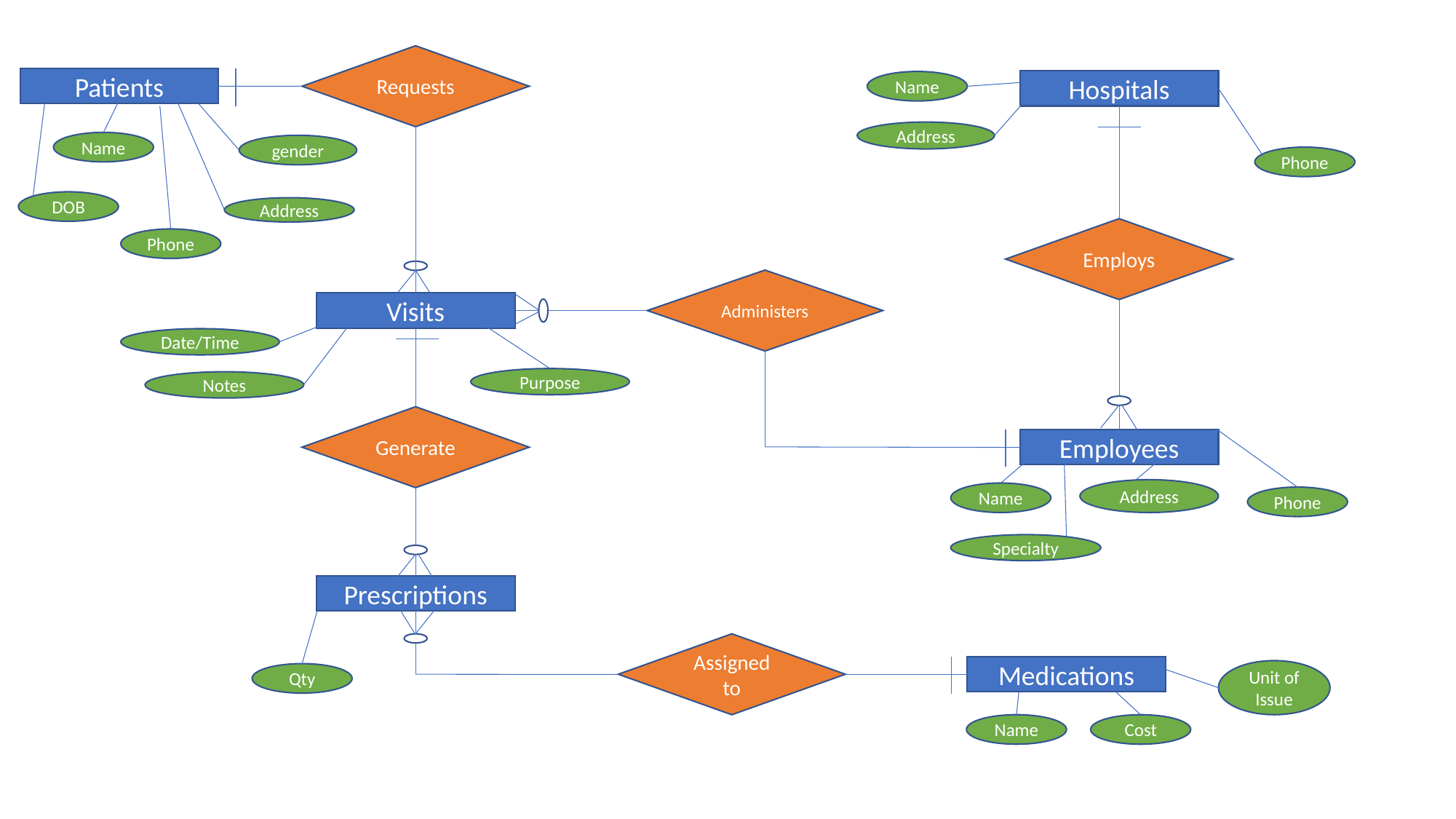

Requests
Patients
Hospitals
Name
Address
Name
gender
Phone
DOB
Address
Employs
Phone

Administers
Visits

Date/Time
Purpose
Notes

Generate
Employees
Address
Name
Phone
Specialty

Prescriptions

Assigned to
Medications
Unit of Issue
Qty
Name
Cost